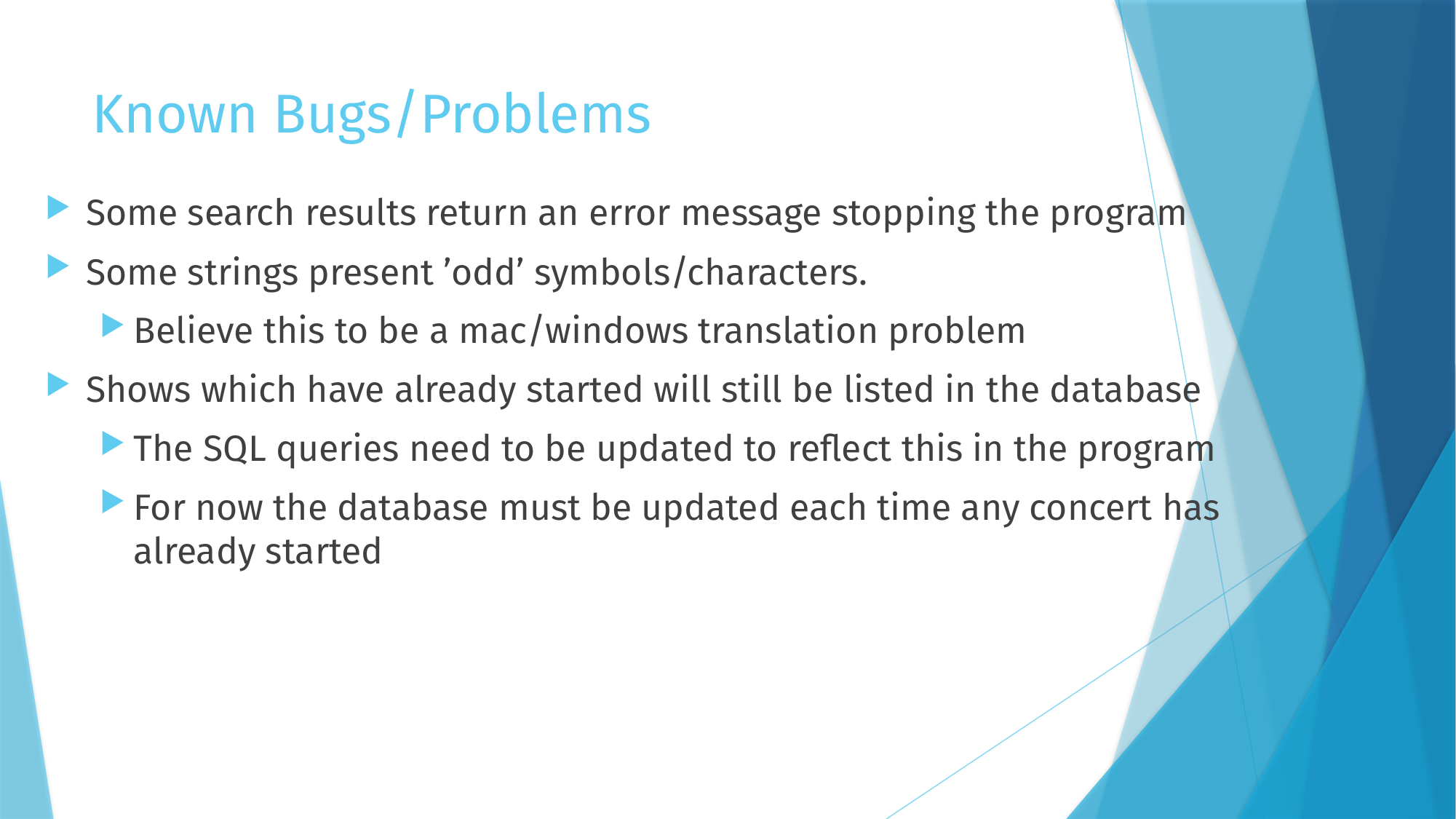

# Known Bugs/Problems
Some search results return an error message stopping the program
Some strings present ’odd’ symbols/characters.
Believe this to be a mac/windows translation problem
Shows which have already started will still be listed in the database
The SQL queries need to be updated to reflect this in the program
For now the database must be updated each time any concert has already started